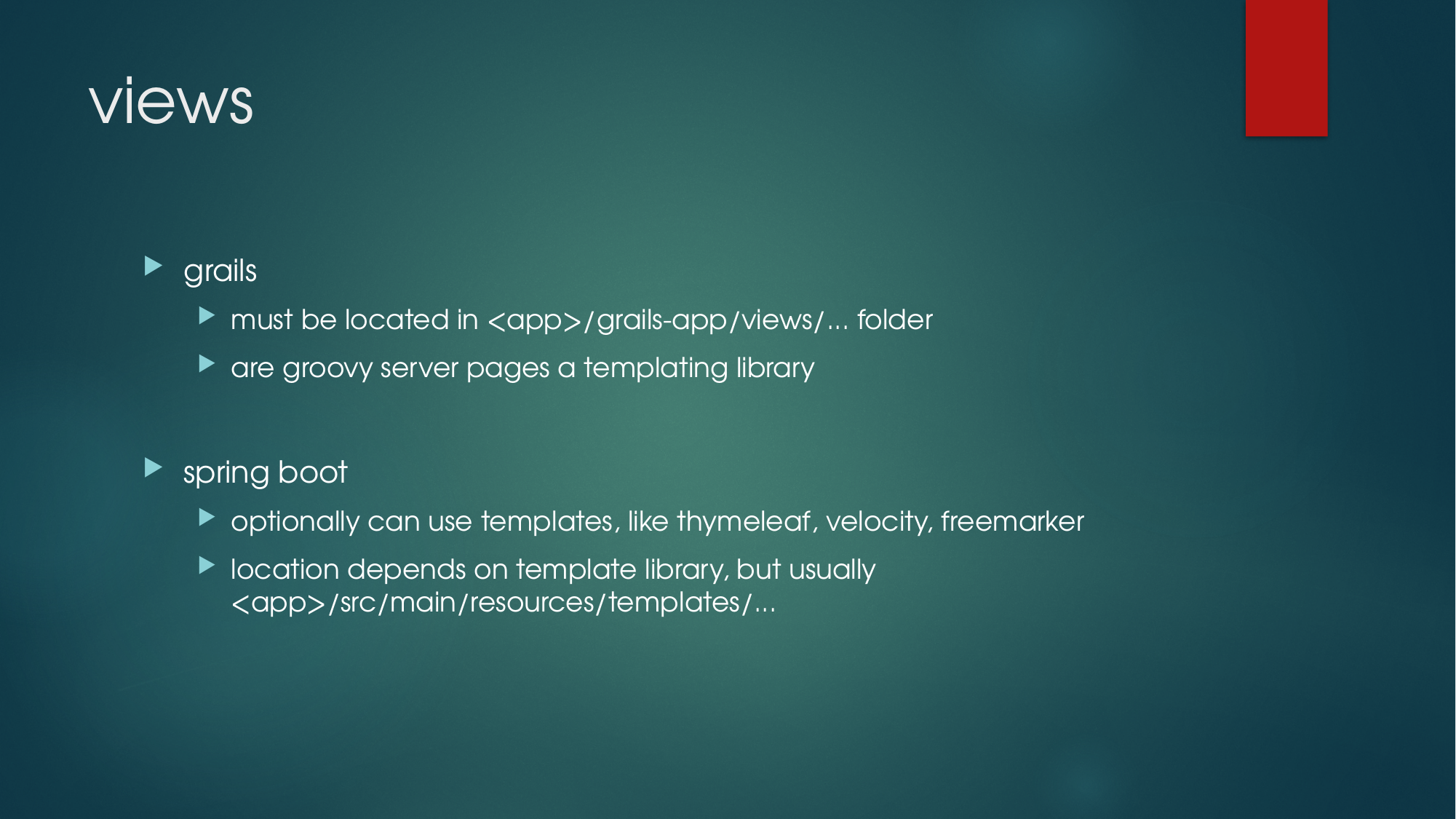

# views
grails
must be located in <app>/grails-app/views/... folder
are groovy server pages a templating library

spring boot
optionally can use templates, like thymeleaf, velocity, freemarker
location depends on template library, but usually <app>/src/main/resources/templates/...